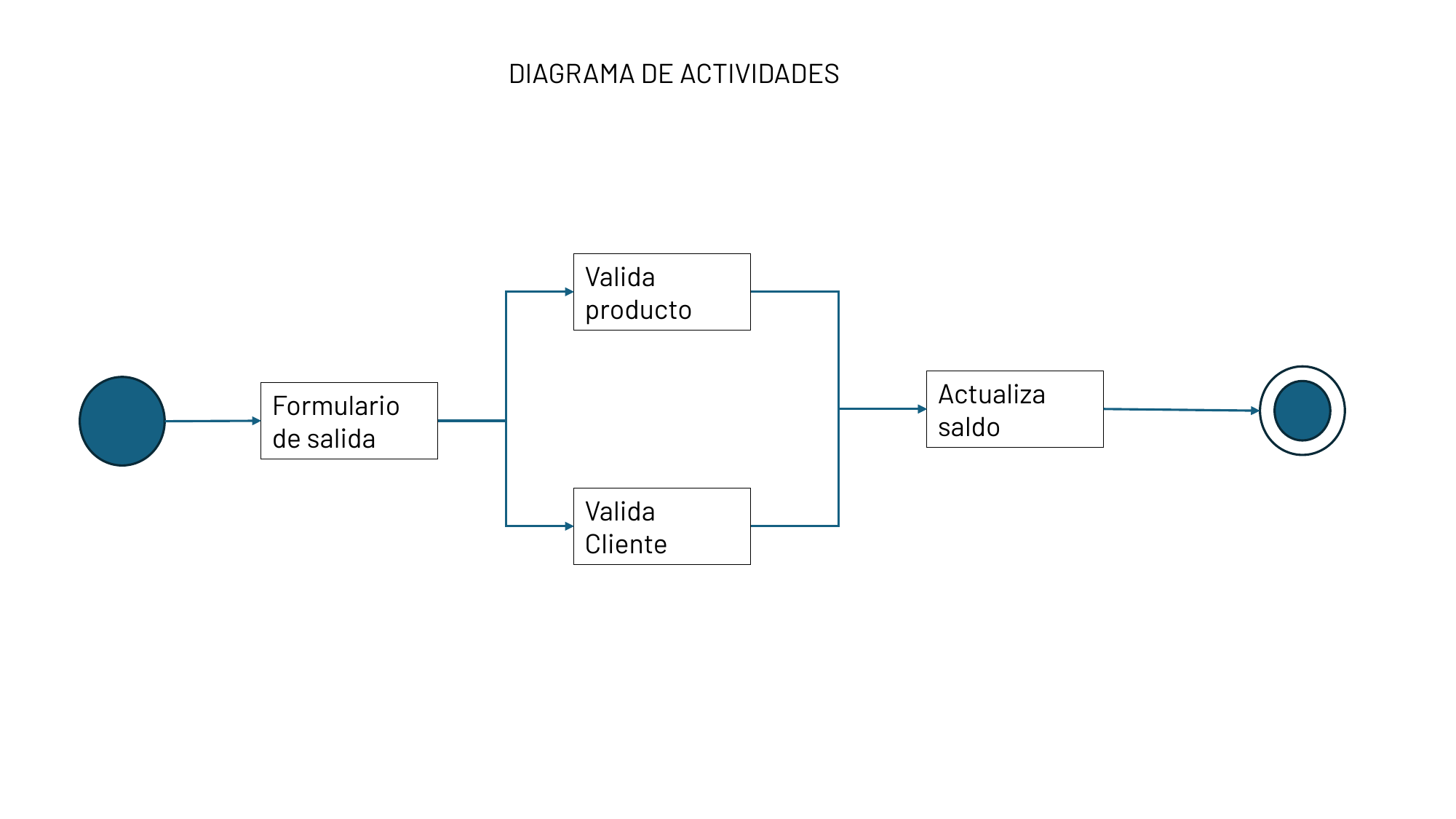

DIAGRAMA DE ACTIVIDADES
Valida producto

Actualiza saldo

Formulario de salida
Valida Cliente